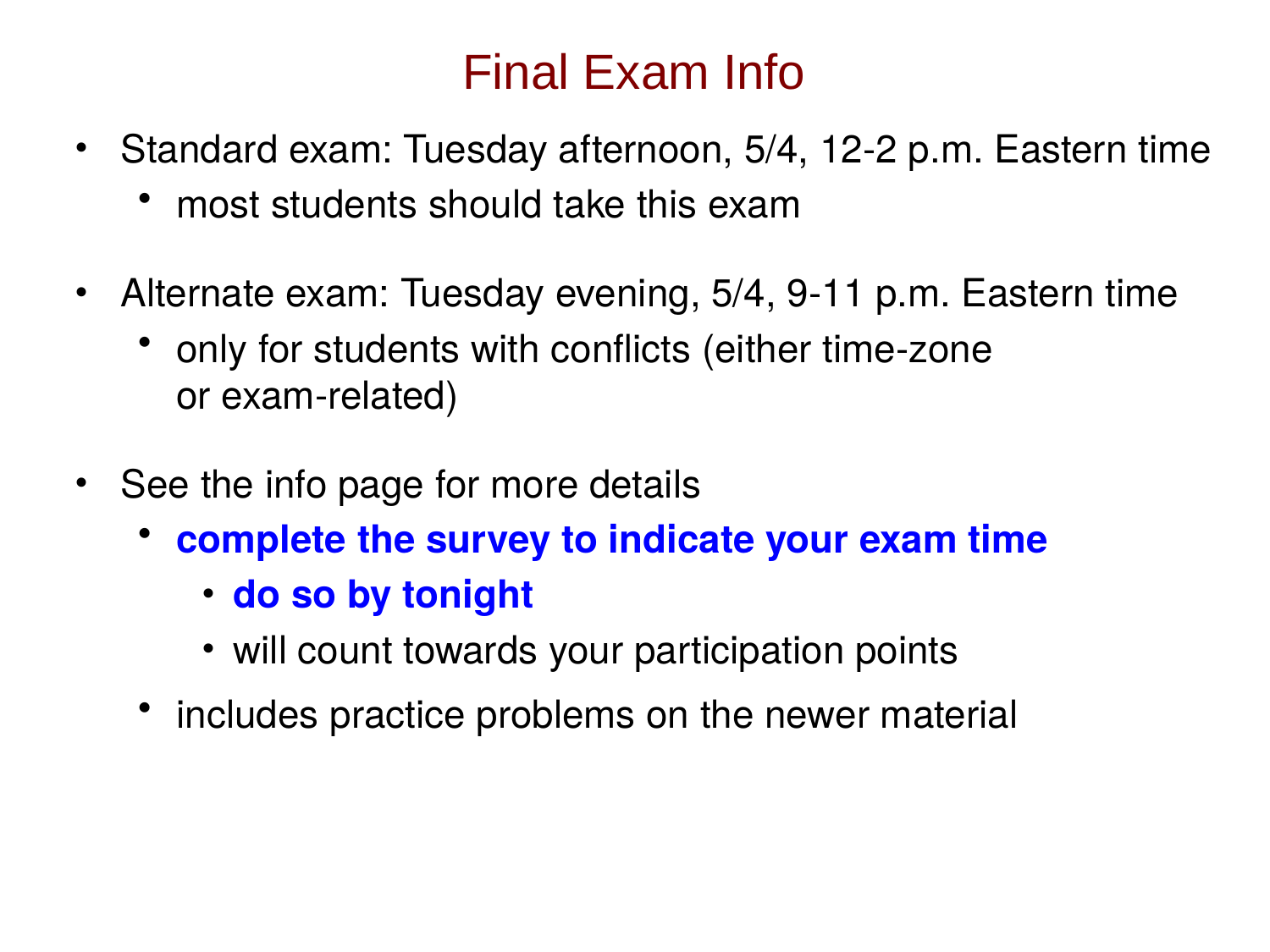

# Final Exam Info
Standard exam: Tuesday afternoon, 5/4, 12-2 p.m. Eastern time
most students should take this exam
Alternate exam: Tuesday evening, 5/4, 9-11 p.m. Eastern time
only for students with conflicts (either time-zone
or exam-related)
See the info page for more details
complete the survey to indicate your exam time
do so by tonight
will count towards your participation points
includes practice problems on the newer material